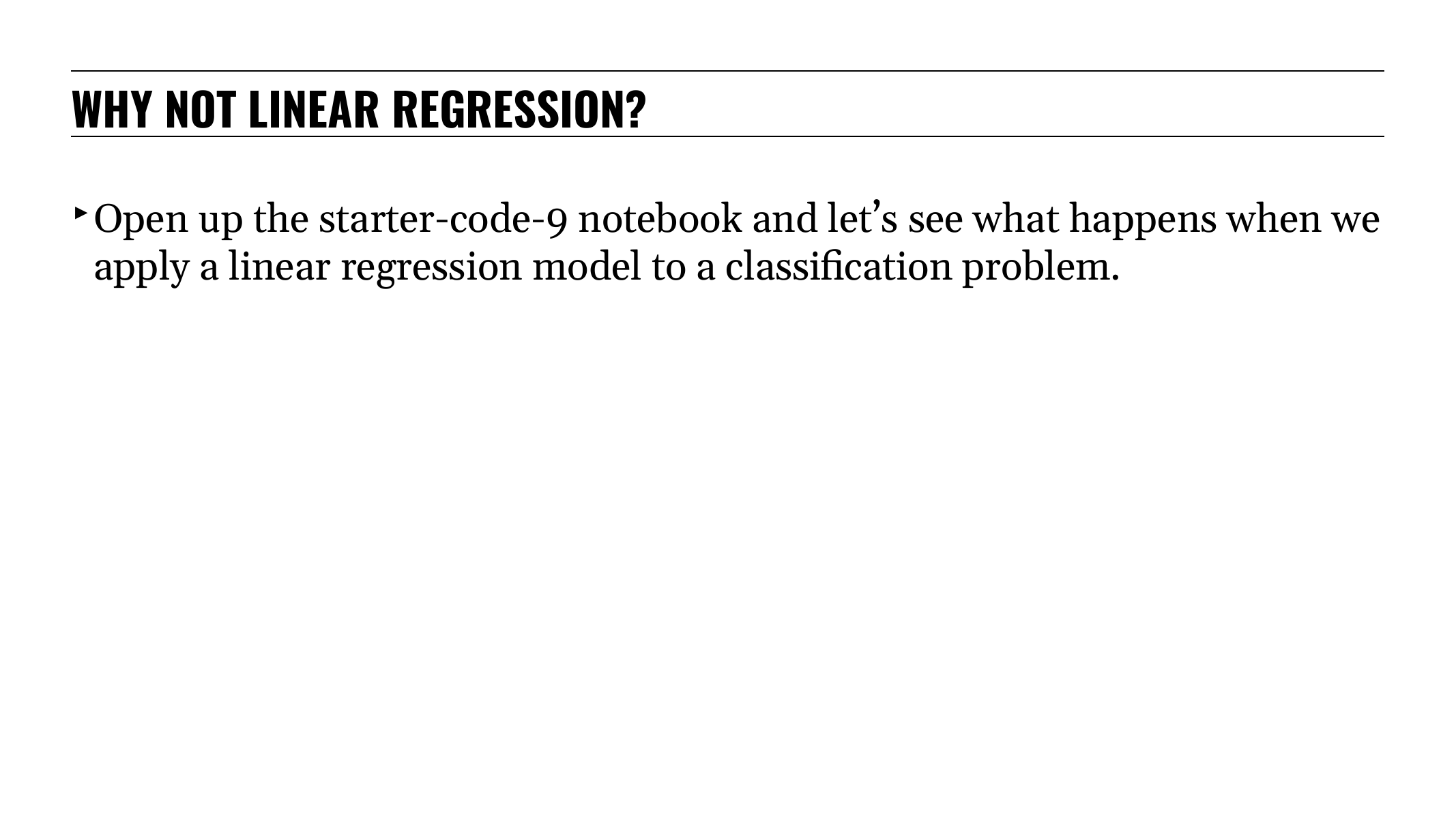

WHY NOT LINEAR REGRESSION?

Open up the starter-code-9 notebook and let’s see what happens when we apply a linear regression model to a classification problem.